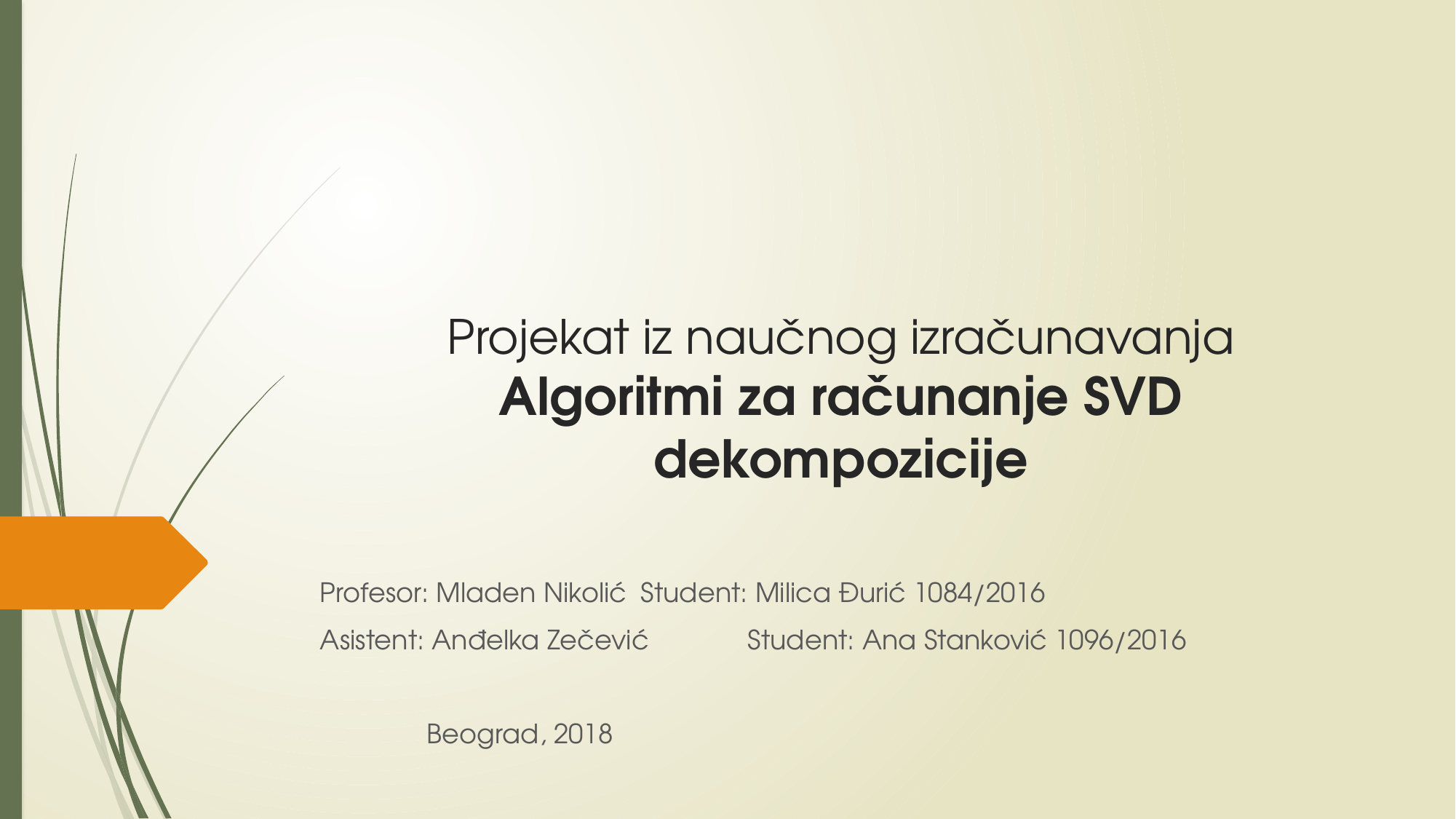

# Projekat iz naučnog izračunavanja Algoritmi za računanje SVD dekompozicije
Profesor: Mladen Nikolić					Student: Milica Đurić 1084/2016
Asistent: Anđelka Zečević				Student: Ana Stanković 1096/2016

								Beograd, 2018